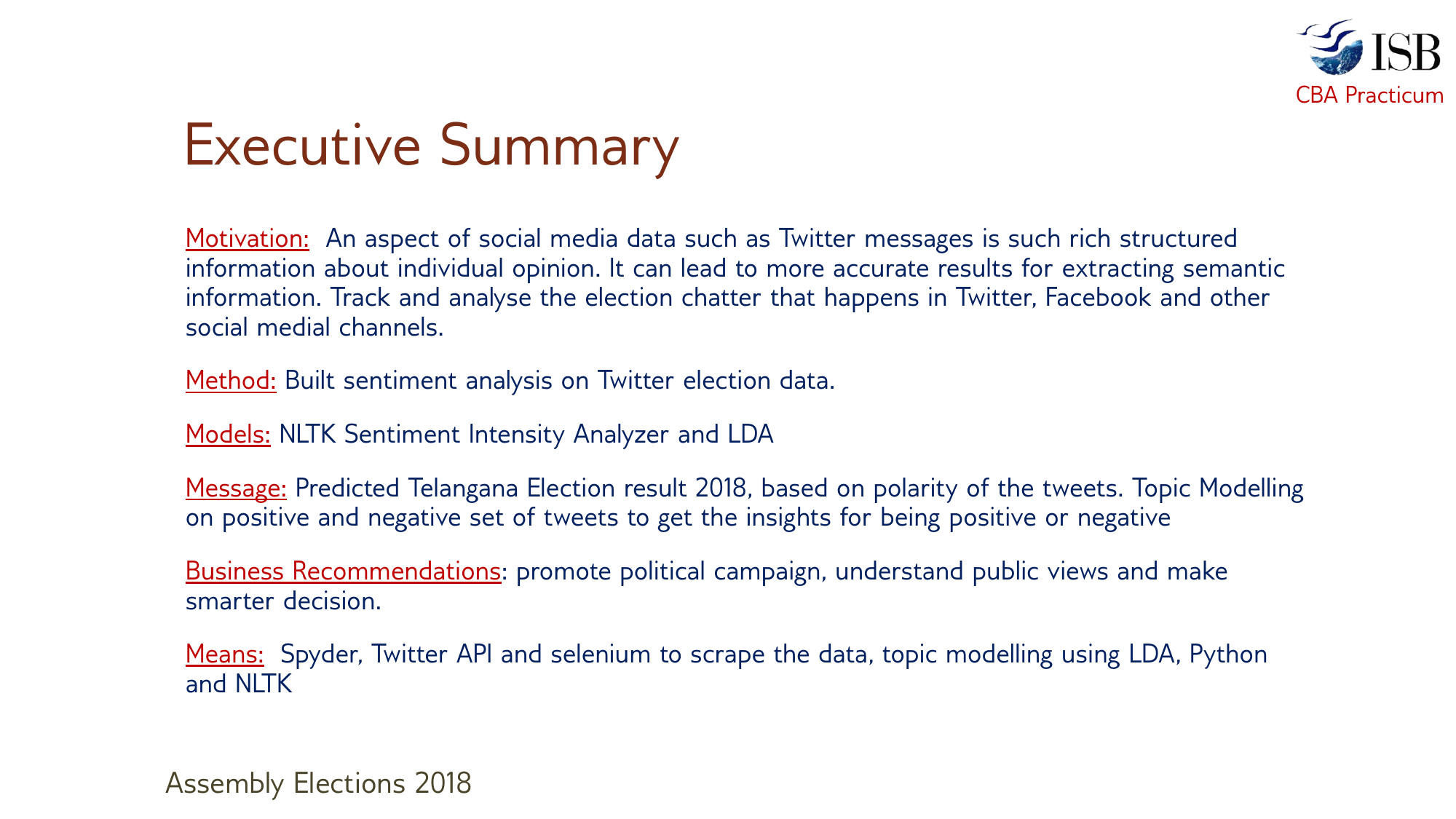

# Executive Summary
Motivation:  An aspect of social media data such as Twitter messages is such rich structured information about individual opinion. It can lead to more accurate results for extracting semantic information. Track and analyse the election chatter that happens in Twitter, Facebook and other social medial channels.
Method: Built sentiment analysis on Twitter election data.
Models: NLTK Sentiment Intensity Analyzer and LDA
Message: Predicted Telangana Election result 2018, based on polarity of the tweets. Topic Modelling on positive and negative set of tweets to get the insights for being positive or negative
Business Recommendations: promote political campaign, understand public views and make smarter decision.
Means:  Spyder, Twitter API and selenium to scrape the data, topic modelling using LDA, Python and NLTK

3
Assembly Elections 2018